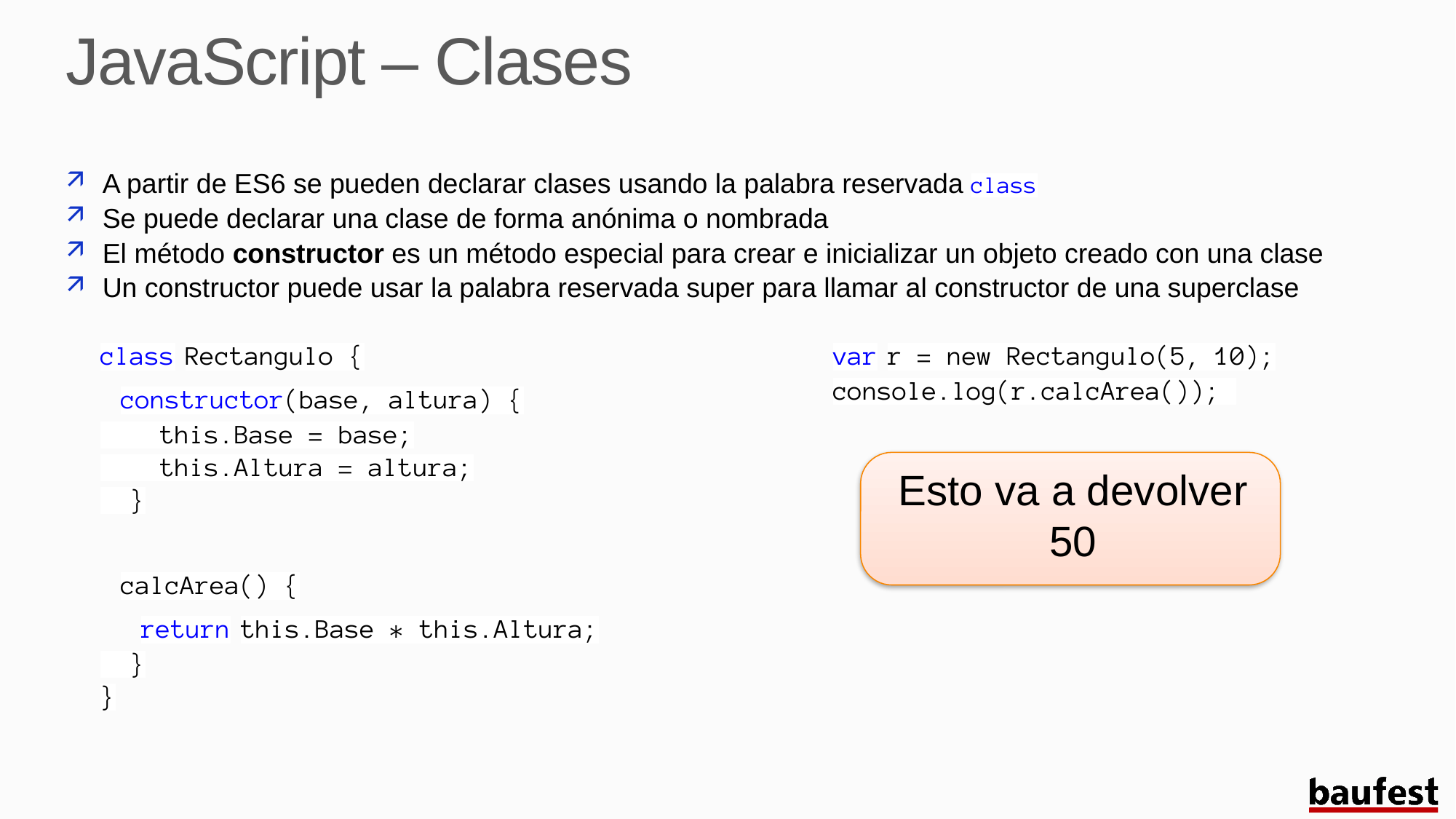

# JavaScript – Clases
A partir de ES6 se pueden declarar clases usando la palabra reservada class
Se puede declarar una clase de forma anónima o nombrada
El método constructor es un método especial para crear e inicializar un objeto creado con una clase
Un constructor puede usar la palabra reservada super para llamar al constructor de una superclase
class Rectangulo {
  constructor(base, altura) {
    this.Base = base;
    this.Altura = altura;
  }

  calcArea() {
    return this.Base * this.Altura;
  }
}
var r = new Rectangulo(5, 10);
console.log(r.calcArea());
Esto va a devolver
50